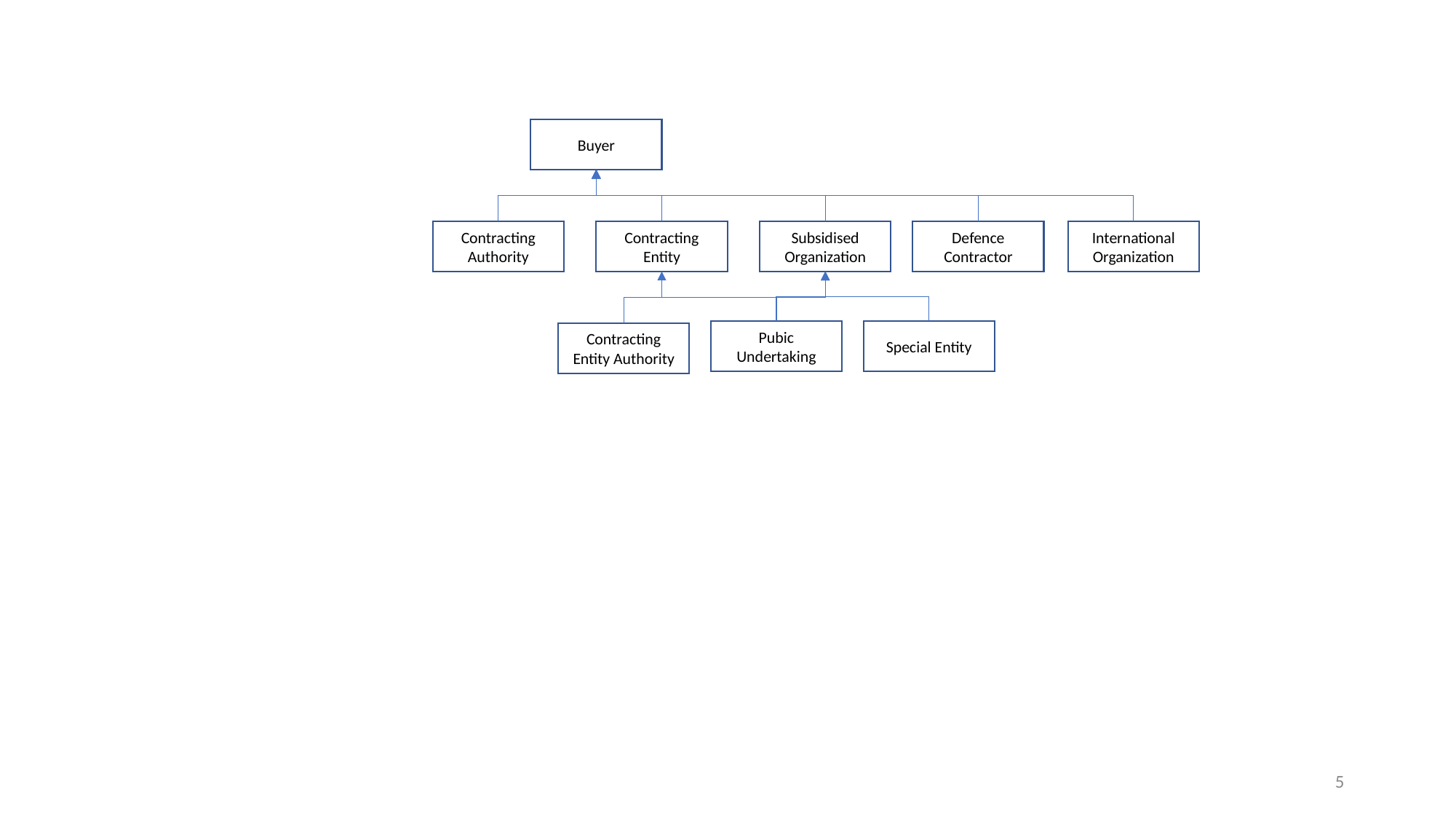

Buyer
Defence Contractor
International Organization
Subsidised Organization
Contracting Authority
Contracting Entity
Special Entity
Pubic Undertaking
Contracting Entity Authority
5